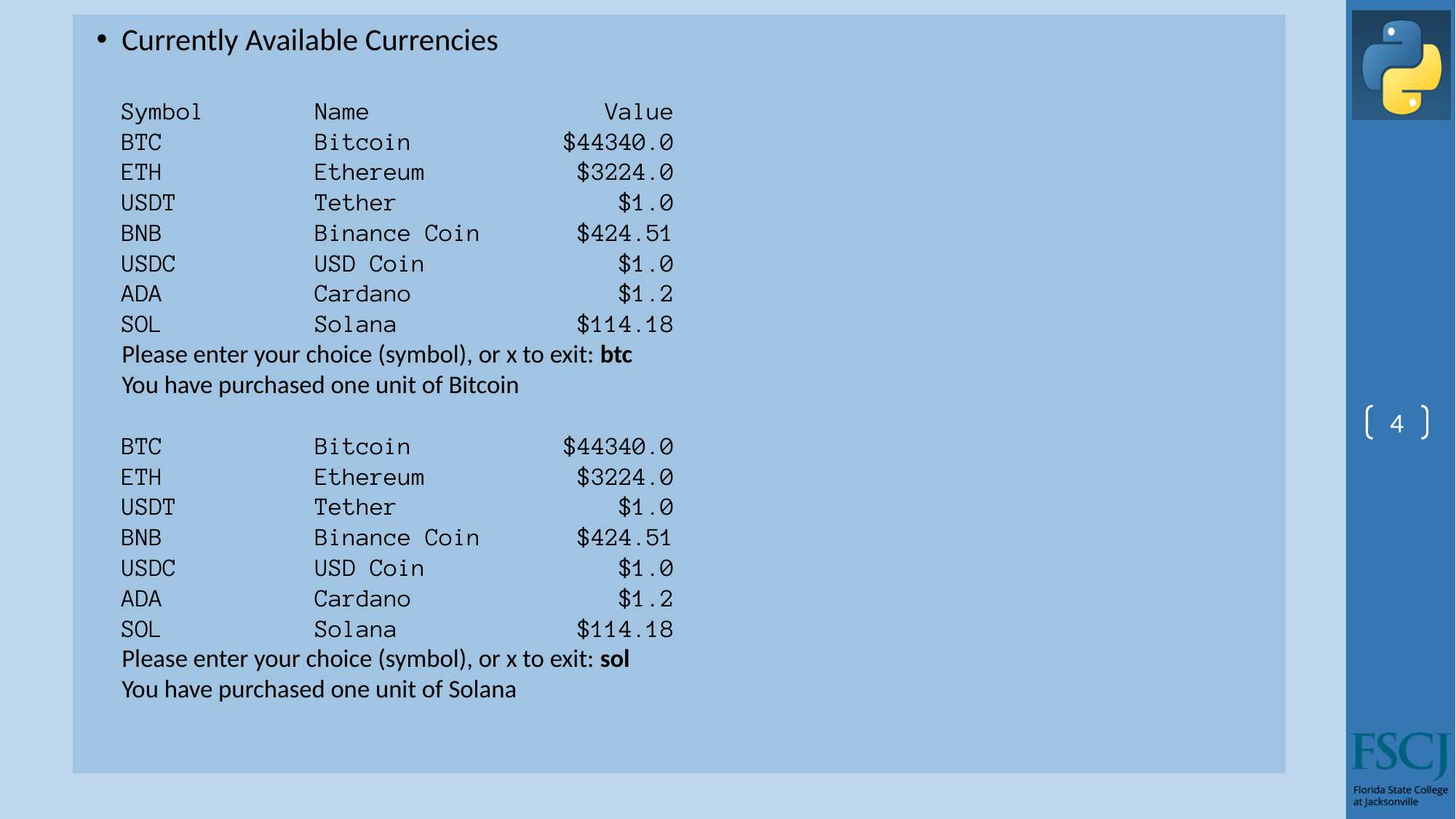

Currently Available Currencies
Symbol        Name                 Value
BTC           Bitcoin           $44340.0
ETH           Ethereum           $3224.0
USDT          Tether                $1.0
BNB           Binance Coin       $424.51
USDC          USD Coin              $1.0
ADA           Cardano               $1.2
SOL           Solana             $114.18
Please enter your choice (symbol), or x to exit: btc
You have purchased one unit of Bitcoin
BTC           Bitcoin           $44340.0
ETH           Ethereum           $3224.0
USDT          Tether                $1.0
BNB           Binance Coin       $424.51
USDC          USD Coin              $1.0
ADA           Cardano               $1.2
SOL           Solana             $114.18
Please enter your choice (symbol), or x to exit: sol
You have purchased one unit of Solana
4